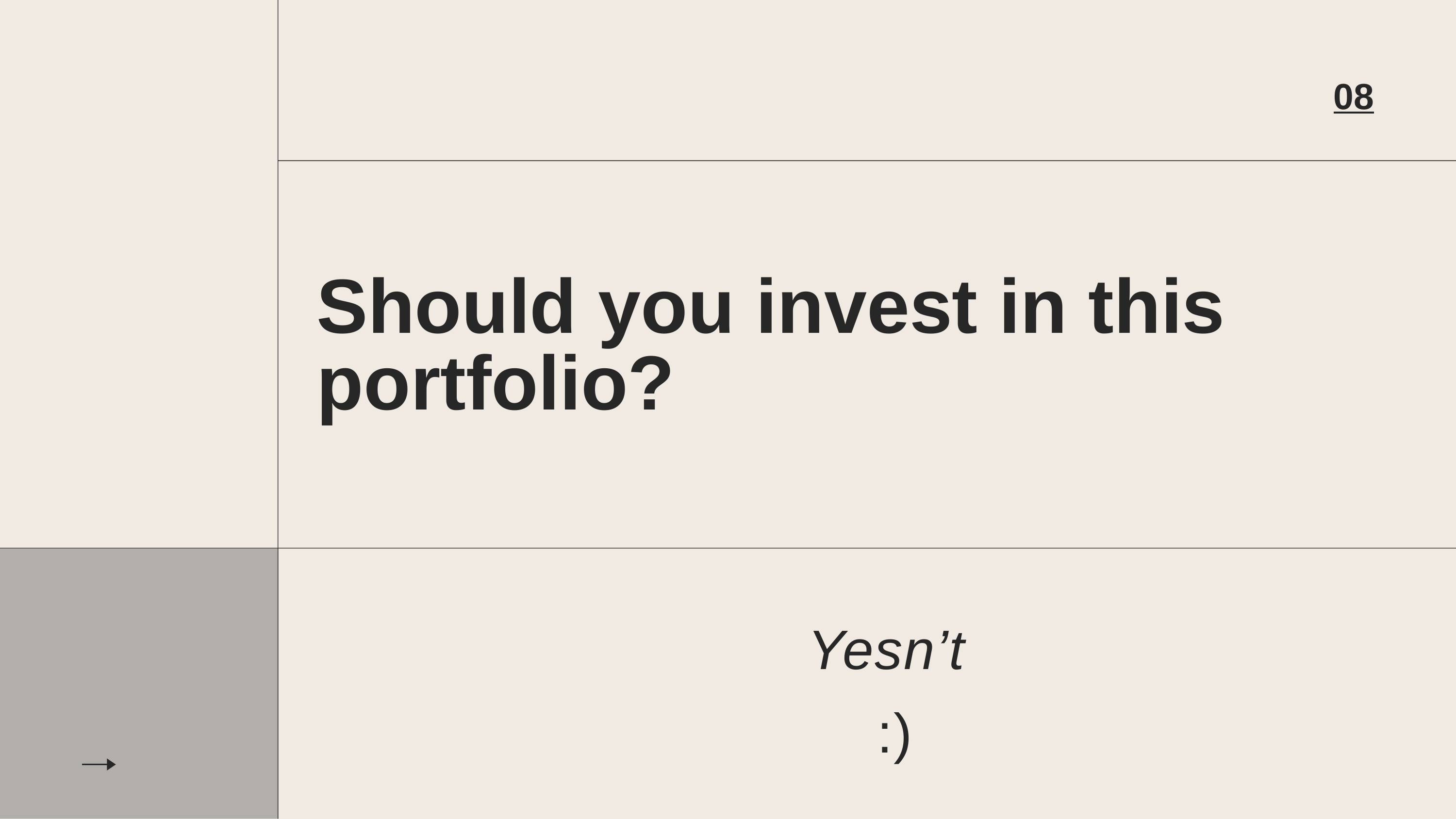

08

Should you invest in this portfolio?

Yesn’t
 :)